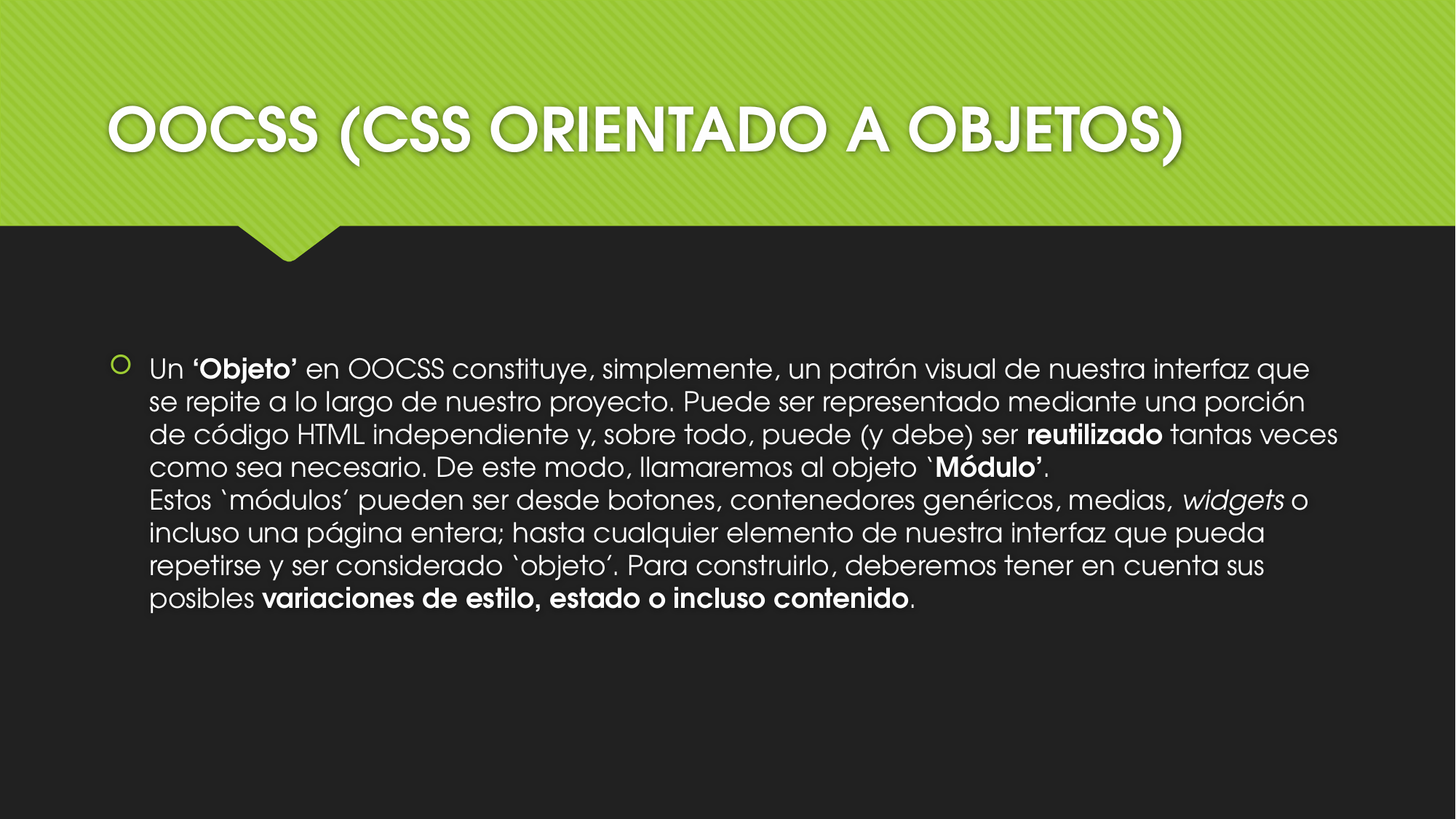

# OOCSS (CSS ORIENTADO A OBJETOS)
Un ‘Objeto’ en OOCSS constituye, simplemente, un patrón visual de nuestra interfaz que se repite a lo largo de nuestro proyecto. Puede ser representado mediante una porción de código HTML independiente y, sobre todo, puede (y debe) ser reutilizado tantas veces como sea necesario. De este modo, llamaremos al objeto ‘Módulo’.
Estos ‘módulos’ pueden ser desde botones, contenedores genéricos, medias, widgets o incluso una página entera; hasta cualquier elemento de nuestra interfaz que pueda repetirse y ser considerado ‘objeto’. Para construirlo, deberemos tener en cuenta sus posibles variaciones de estilo, estado o incluso contenido.